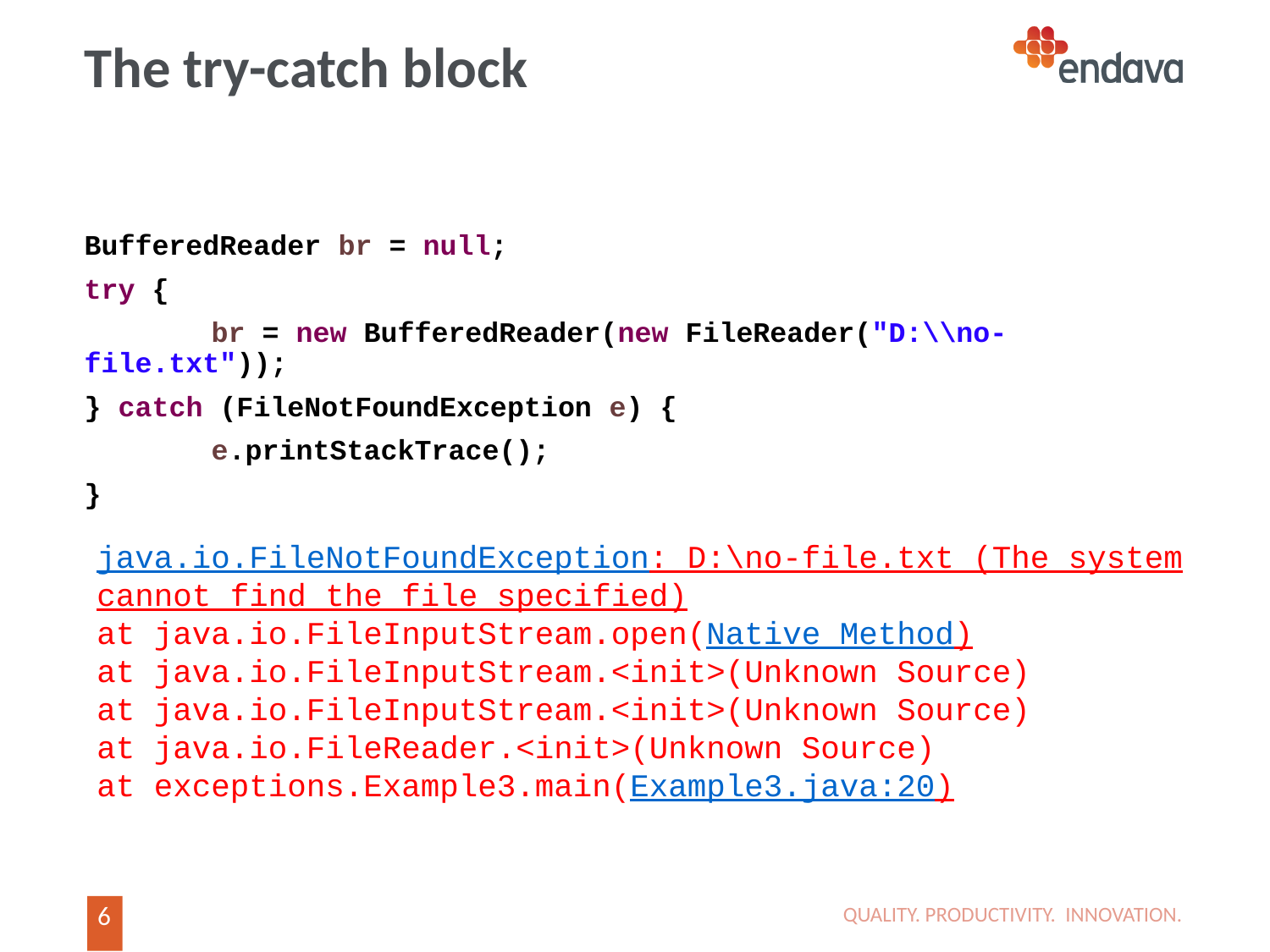

# The try-catch block
BufferedReader br = null;
try {
	br = new BufferedReader(new FileReader("D:\\no-file.txt"));
} catch (FileNotFoundException e) {
	e.printStackTrace();
}
java.io.FileNotFoundException: D:\no-file.txt (The system cannot find the file specified)
at java.io.FileInputStream.open(Native Method)
at java.io.FileInputStream.<init>(Unknown Source)
at java.io.FileInputStream.<init>(Unknown Source)
at java.io.FileReader.<init>(Unknown Source)
at exceptions.Example3.main(Example3.java:20)
QUALITY. PRODUCTIVITY.  INNOVATION.